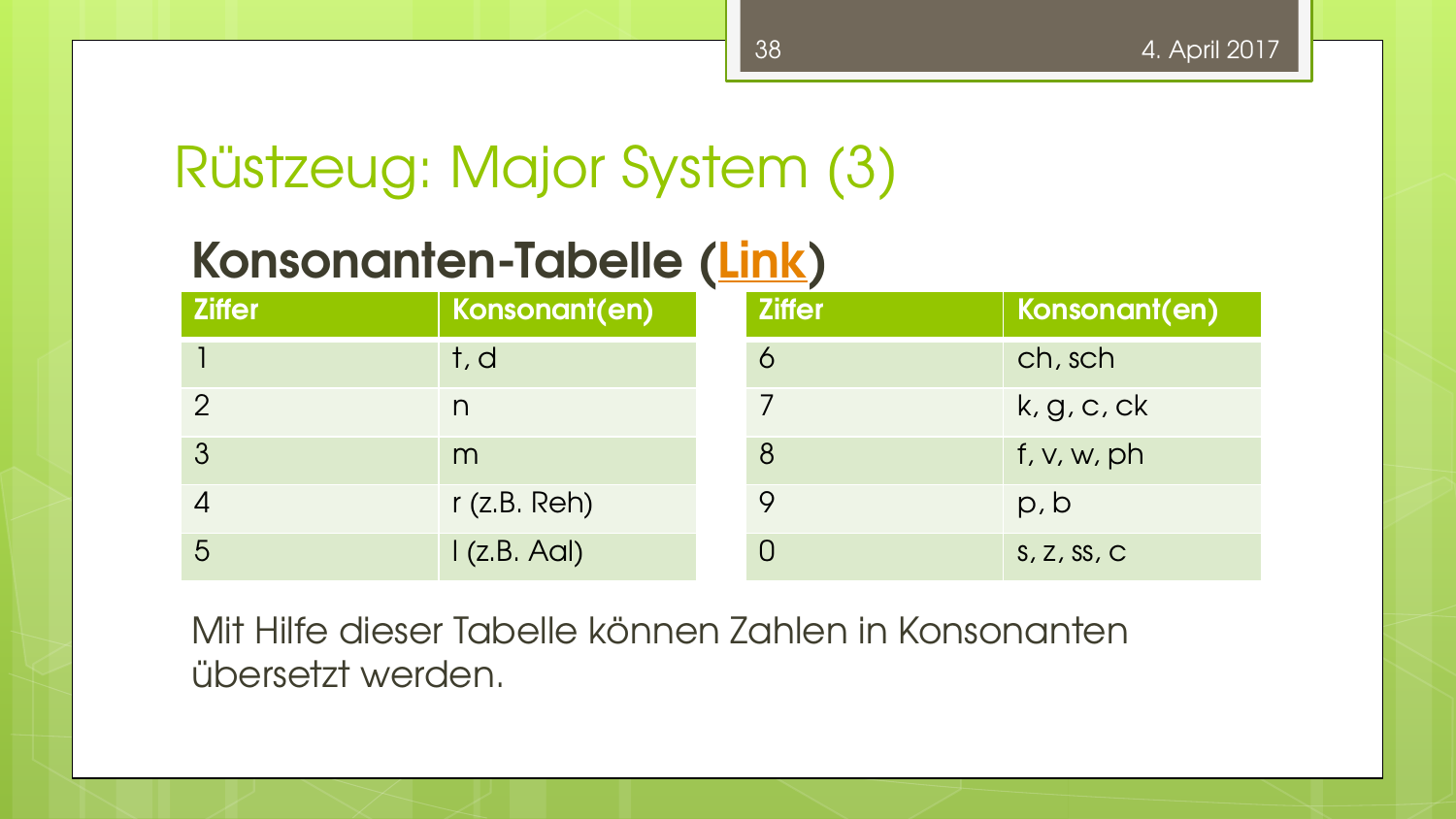

38
4. April 2017

Rüstzeug: Major System (3)

Konsonanten-Tabelle (Link)

Mit Hilfe dieser Tabelle können Zahlen in Konsonanten übersetzt werden.
| Ziffer | Konsonant(en) |
| --- | --- |
| 1 | t, d |
| 2 | n |
| 3 | m |
| 4 | r (z.B. Reh) |
| 5 | l (z.B. Aal) |
| Ziffer | Konsonant(en) |
| --- | --- |
| 6 | ch, sch |
| 7 | k, g, c, ck |
| 8 | f, v, w, ph |
| 9 | p, b |
| 0 | s, z, ss, c |